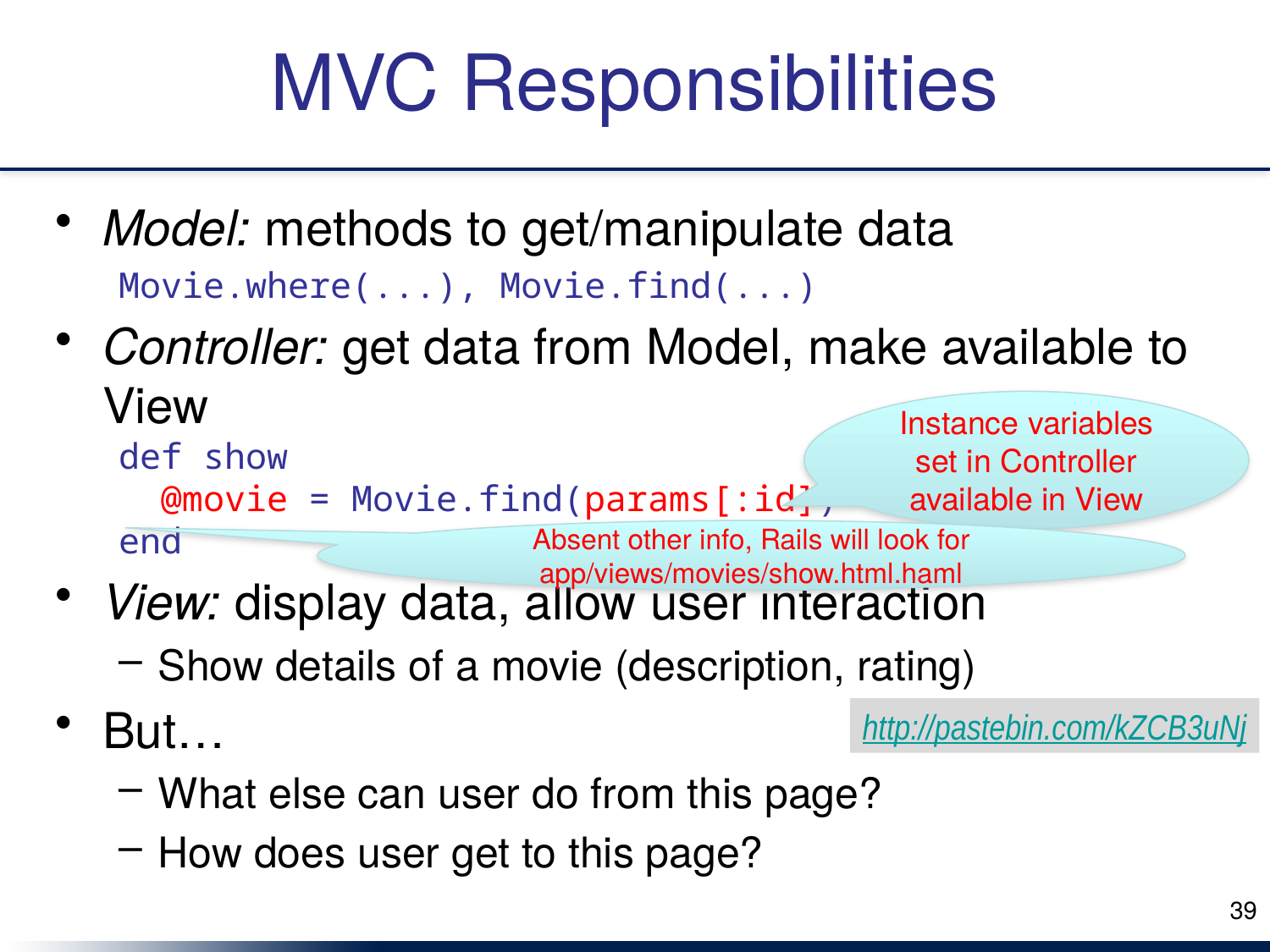

# MVC Responsibilities
Model: methods to get/manipulate data
Movie.where(...), Movie.find(...)
Controller: get data from Model, make available to View
def show
  @movie = Movie.find(params[:id])
end
View: display data, allow user interaction
Show details of a movie (description, rating)
But…
What else can user do from this page?
How does user get to this page?
Instance variables set in Controller available in View
Absent other info, Rails will look for app/views/movies/show.html.haml
http://pastebin.com/kZCB3uNj
39